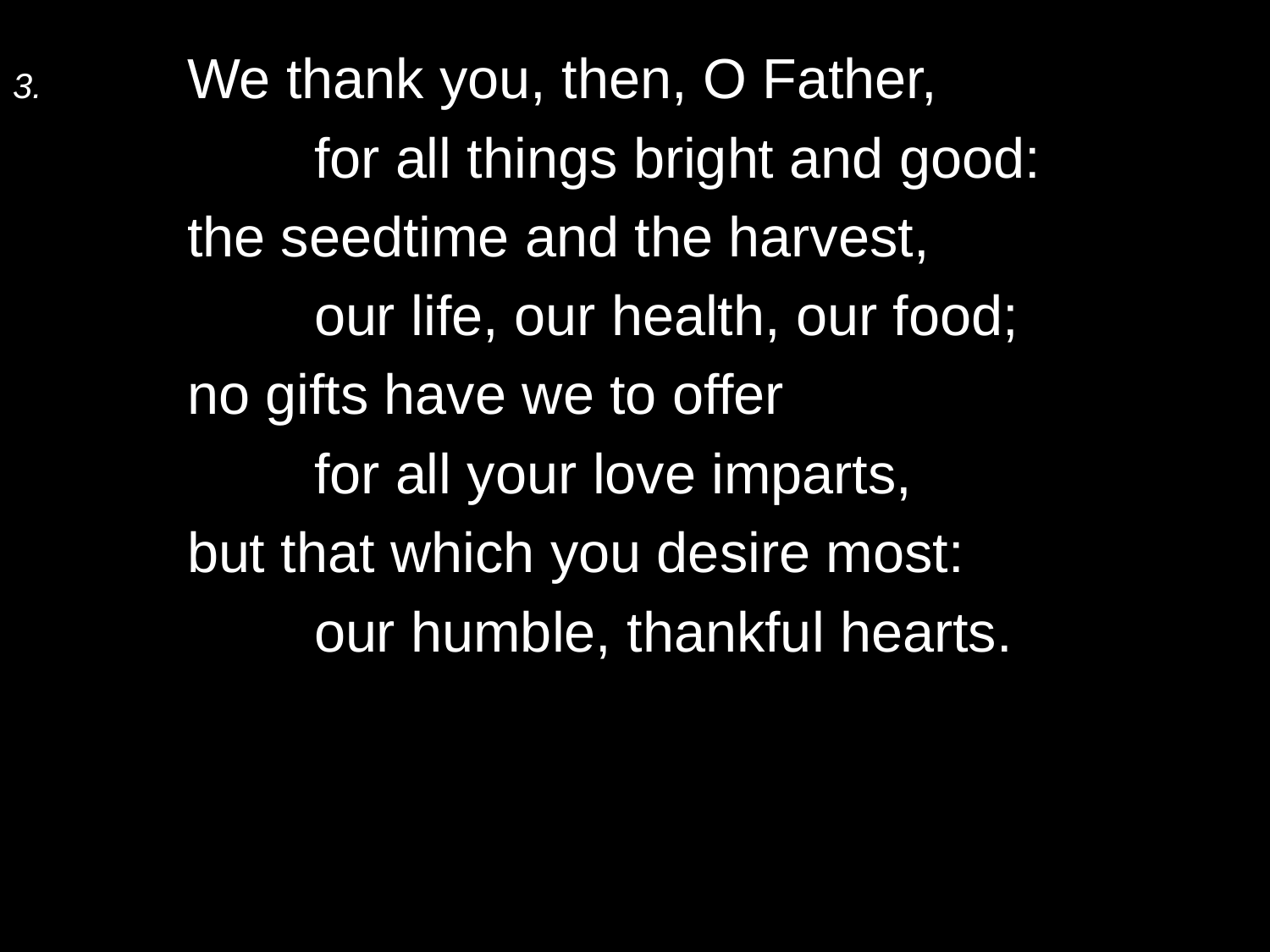

3.	We thank you, then, O Father,
		for all things bright and good:
	the seedtime and the harvest,
		our life, our health, our food;
	no gifts have we to offer
		for all your love imparts,
	but that which you desire most:
		our humble, thankful hearts.